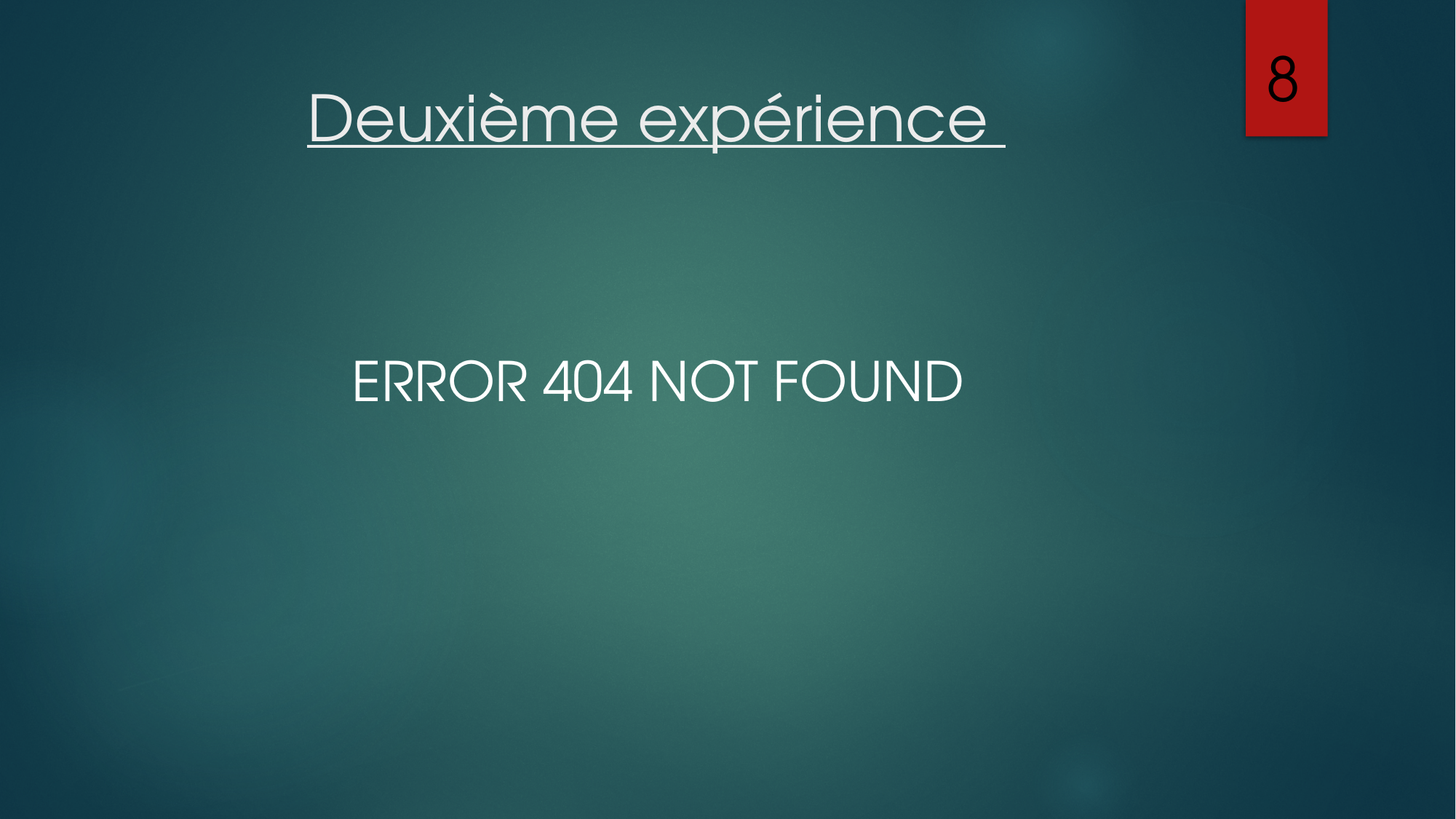

8
Deuxième expérience
ERROR 404 NOT FOUND